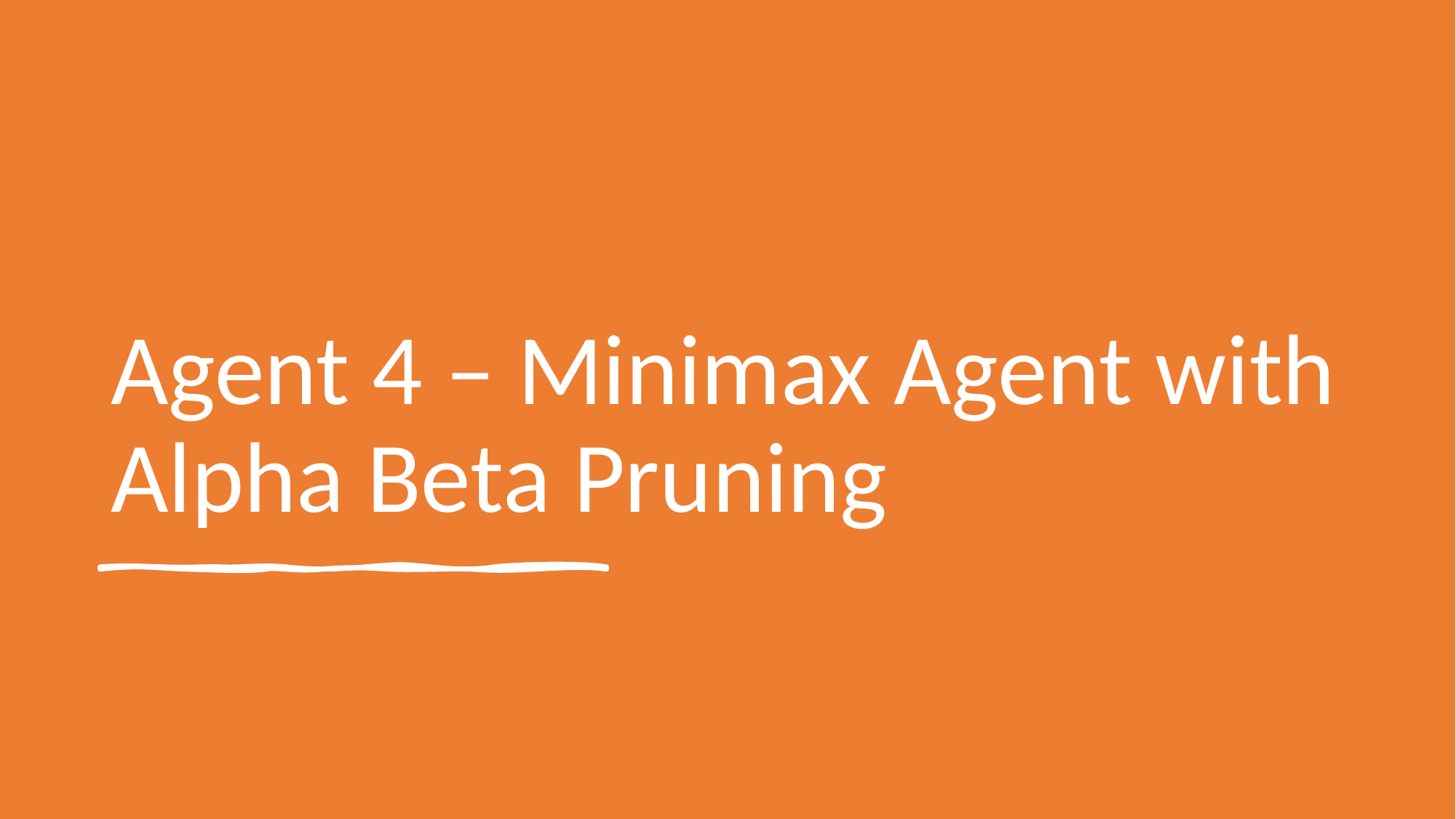

# Agent 4 – Minimax Agent with Alpha Beta Pruning